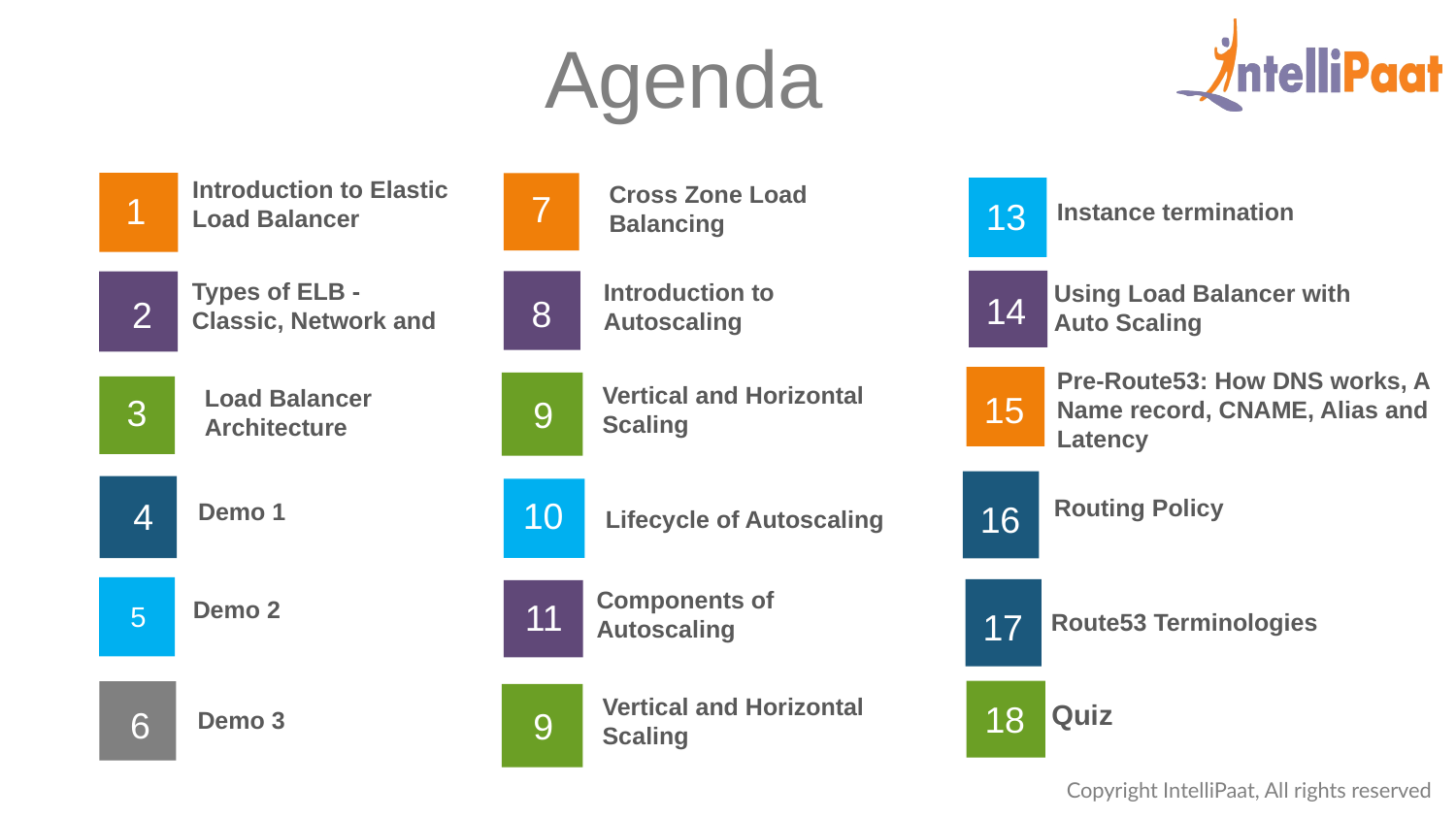

Agenda
Introduction to Elastic Load Balancer

1
Cross Zone Load Balancing

7

13
Instance termination
14
12
Using Load Balancer with Auto Scaling

Types of ELB -  Classic, Network and

2
Introduction to Autoscaling

8
Pre-Route53: How DNS works, A Name record, CNAME, Alias and Latency

15
Vertical and Horizontal Scaling

9
Load Balancer Architecture

3

Routing Policy
16

4
Demo 1

10
Lifecycle of Autoscaling

Demo 2
5
Components of Autoscaling

11

17
Route53 Terminologies

Quiz
18

6
Demo 3
Vertical and Horizontal Scaling

9